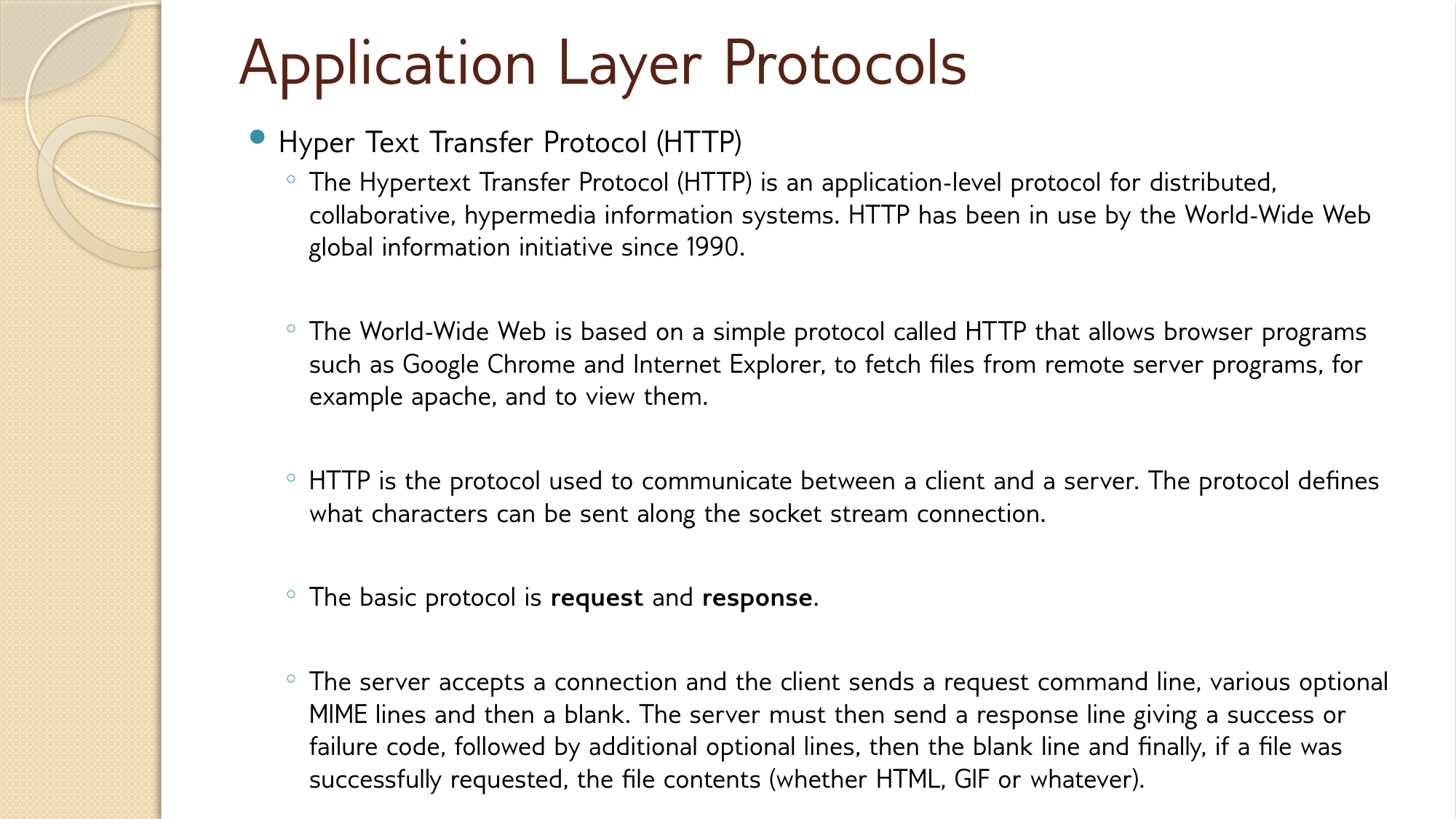

# Application Layer Protocols
Hyper Text Transfer Protocol (HTTP)
The Hypertext Transfer Protocol (HTTP) is an application-level protocol for distributed, collaborative, hypermedia information systems. HTTP has been in use by the World-Wide Web global information initiative since 1990.

The World-Wide Web is based on a simple protocol called HTTP that allows browser programs such as Google Chrome and Internet Explorer, to fetch files from remote server programs, for example apache, and to view them.

HTTP is the protocol used to communicate between a client and a server. The protocol defines what characters can be sent along the socket stream connection.

The basic protocol is request and response.

The server accepts a connection and the client sends a request command line, various optional MIME lines and then a blank. The server must then send a response line giving a success or failure code, followed by additional optional lines, then the blank line and finally, if a file was successfully requested, the file contents (whether HTML, GIF or whatever).

21